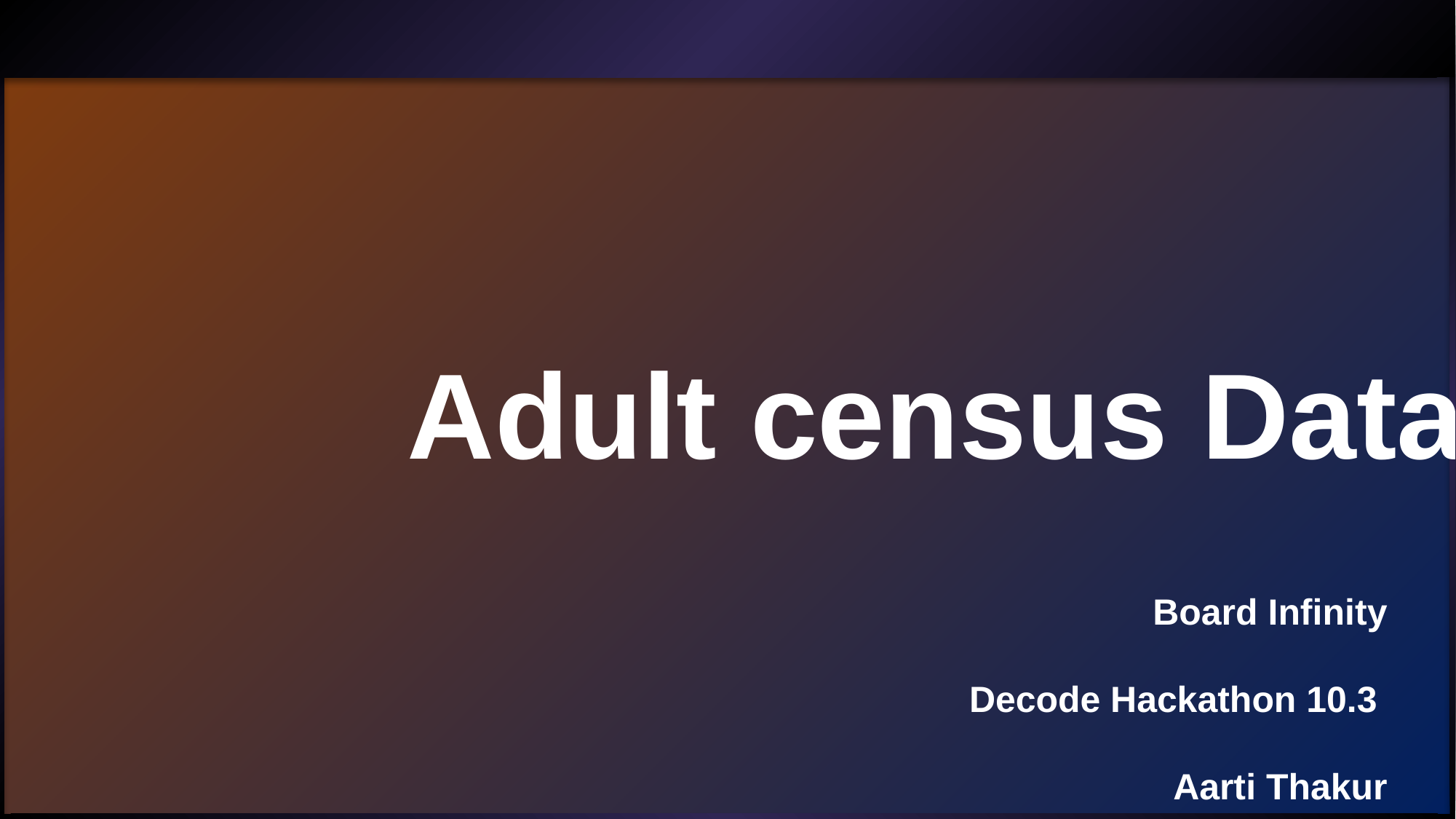

Adult census Data
Board Infinity

Decode Hackathon 10.3

Aarti Thakur